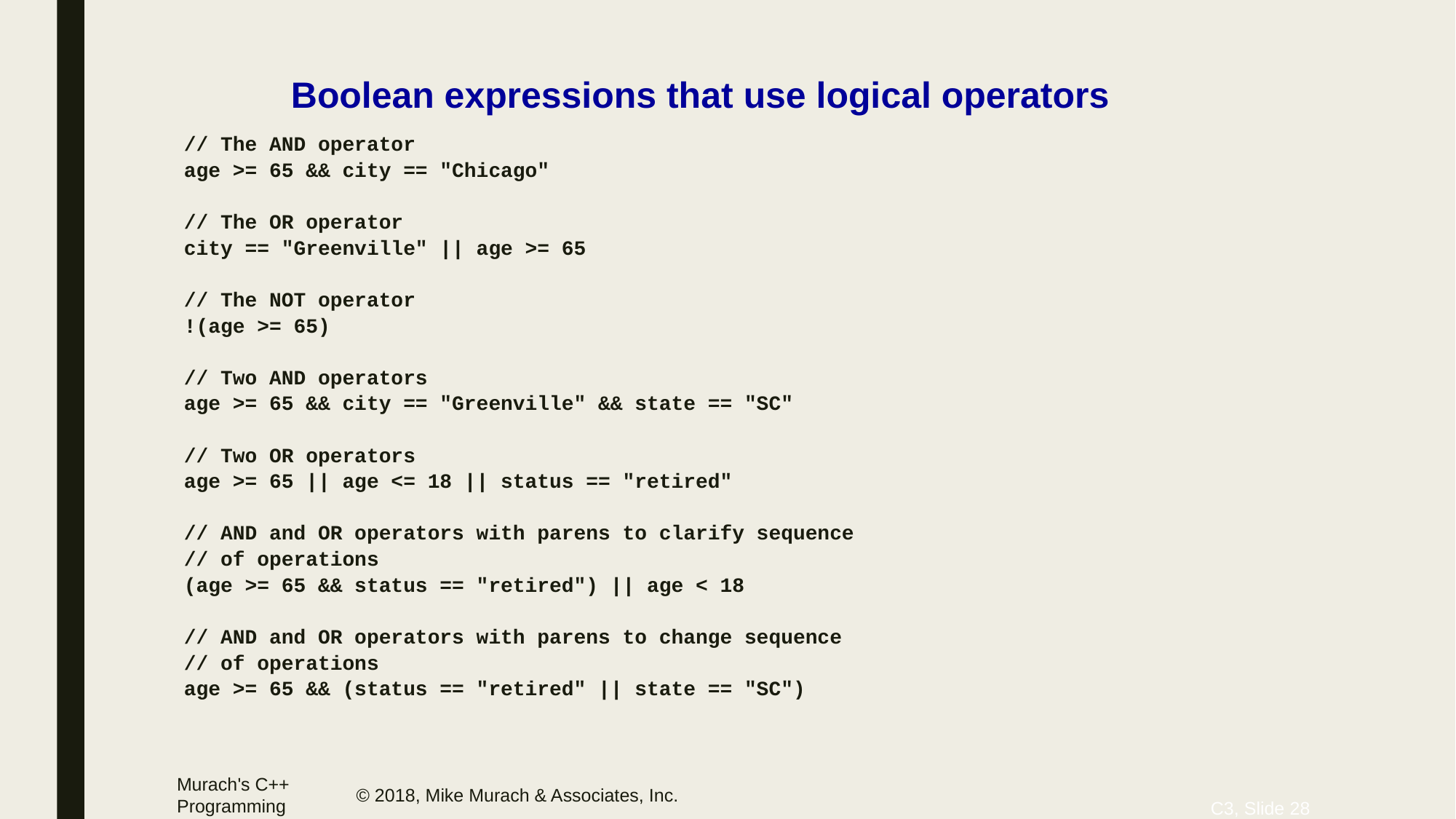

# Boolean expressions that use logical operators
// The AND operator
age >= 65 && city == "Chicago"

// The OR operator
city == "Greenville" || age >= 65

// The NOT operator
!(age >= 65)

// Two AND operators
age >= 65 && city == "Greenville" && state == "SC"

// Two OR operators
age >= 65 || age <= 18 || status == "retired"

// AND and OR operators with parens to clarify sequence
// of operations
(age >= 65 && status == "retired") || age < 18

// AND and OR operators with parens to change sequence
// of operations
age >= 65 && (status == "retired" || state == "SC")

Murach's C++ Programming
© 2018, Mike Murach & Associates, Inc.

C3, Slide 28